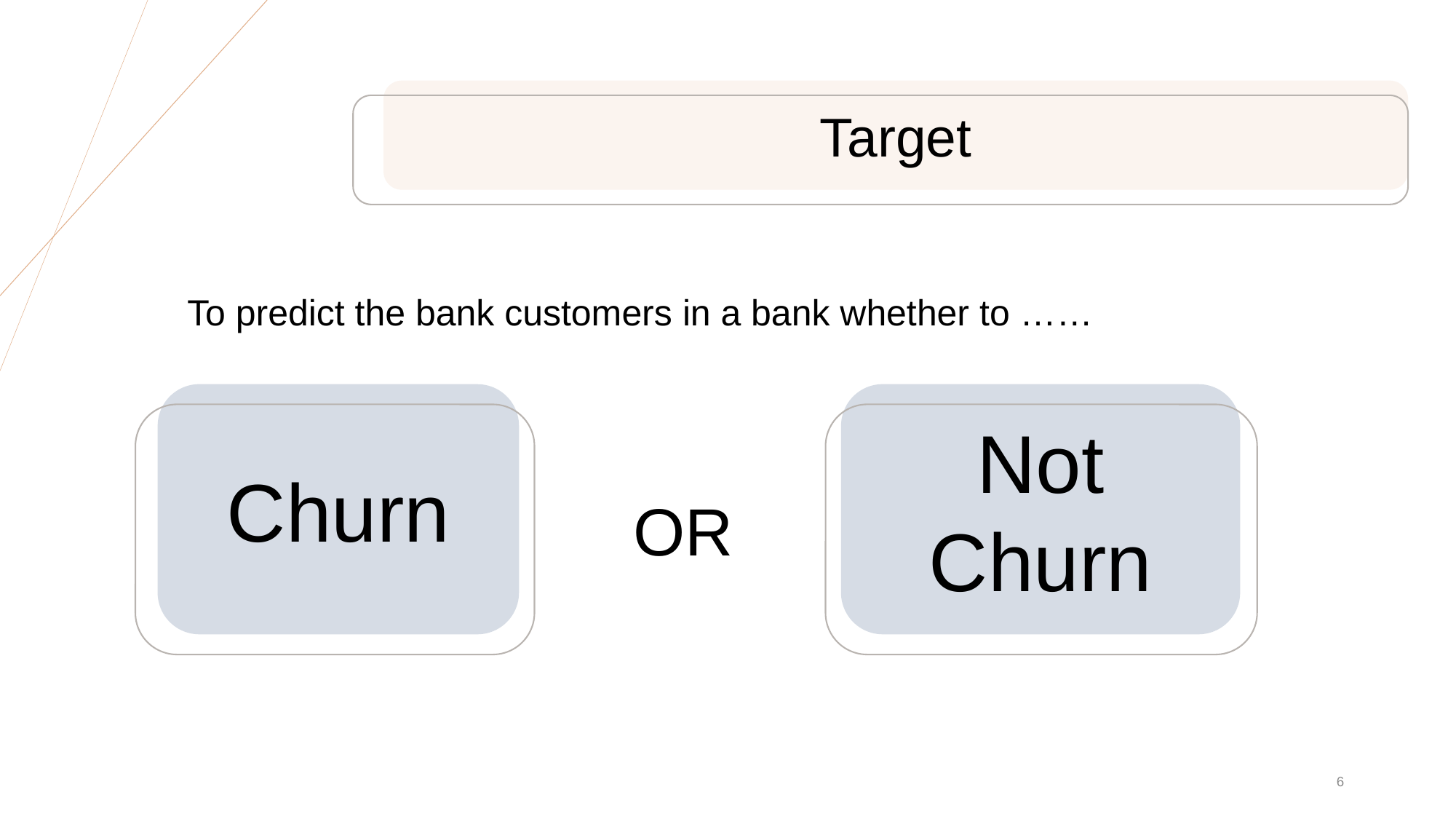

Target

To predict the bank customers in a bank whether to ……
Churn
Not Churn

OR
6